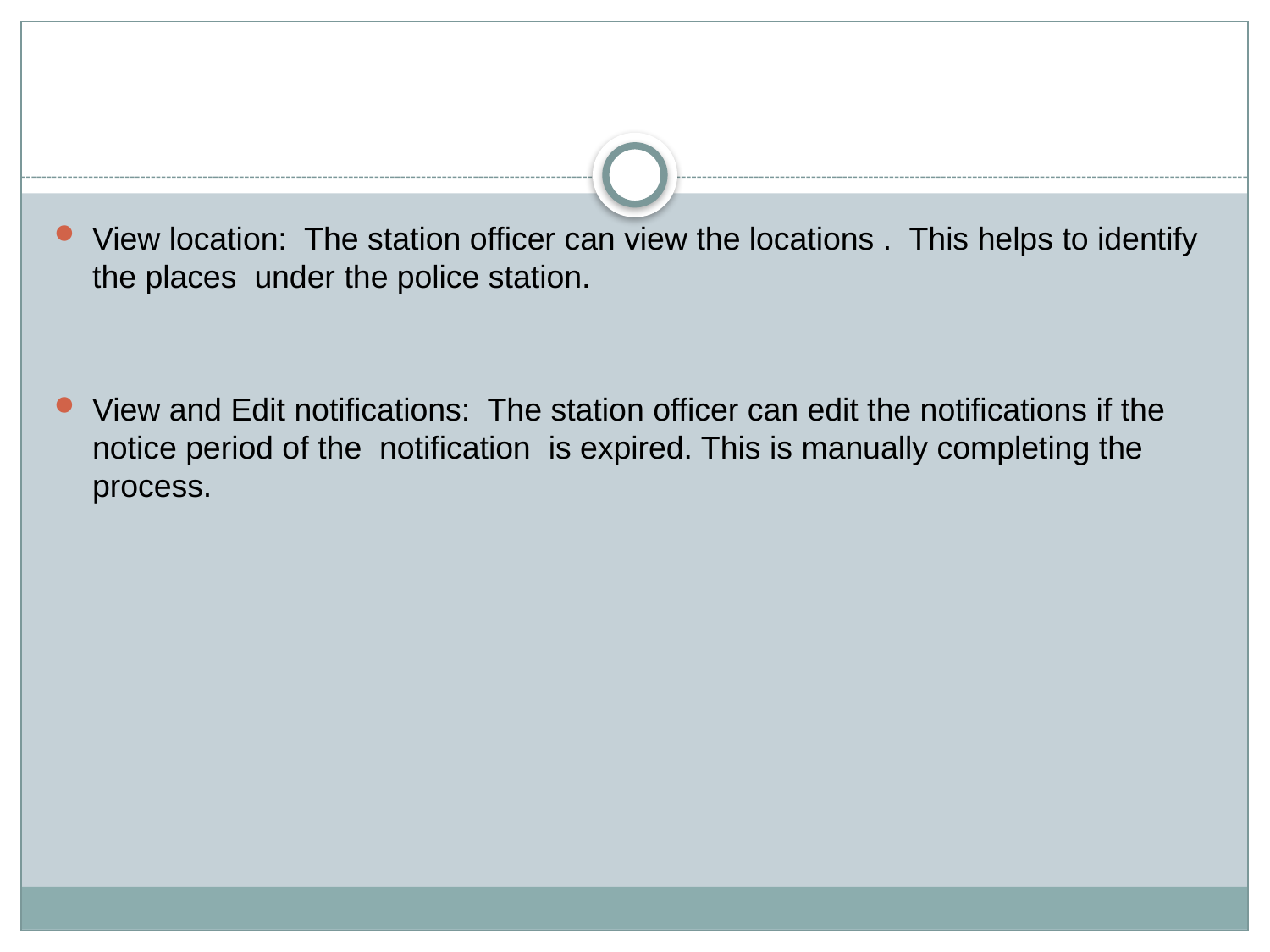

View location:  The station officer can view the locations .  This helps to identify the places  under the police station.

View and Edit notifications:  The station officer can edit the notifications if the notice period of the  notification  is expired. This is manually completing the process.